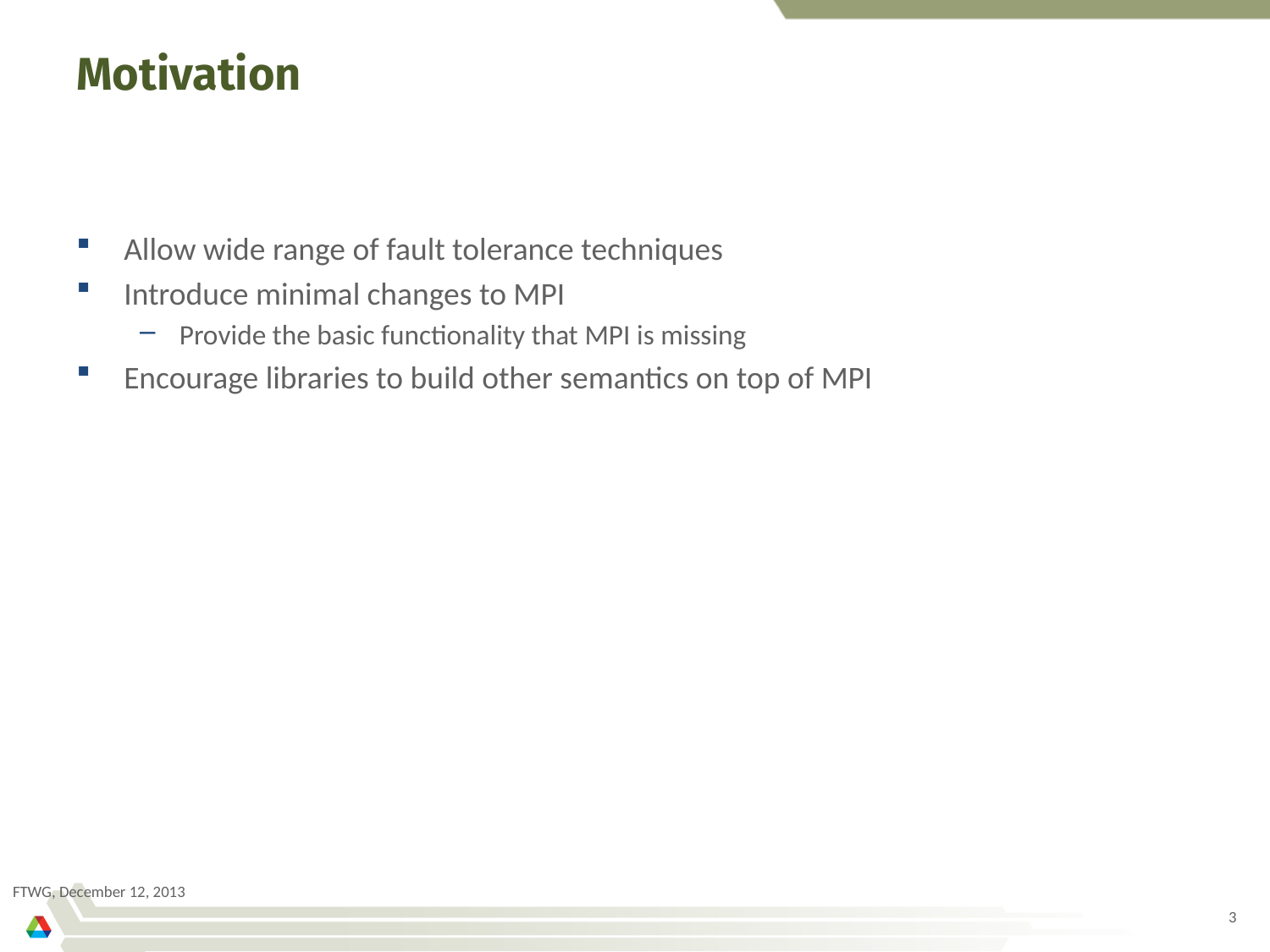

# Motivation
Allow wide range of fault tolerance techniques
Introduce minimal changes to MPI
Provide the basic functionality that MPI is missing
Encourage libraries to build other semantics on top of MPI
FTWG, December 12, 2013
3